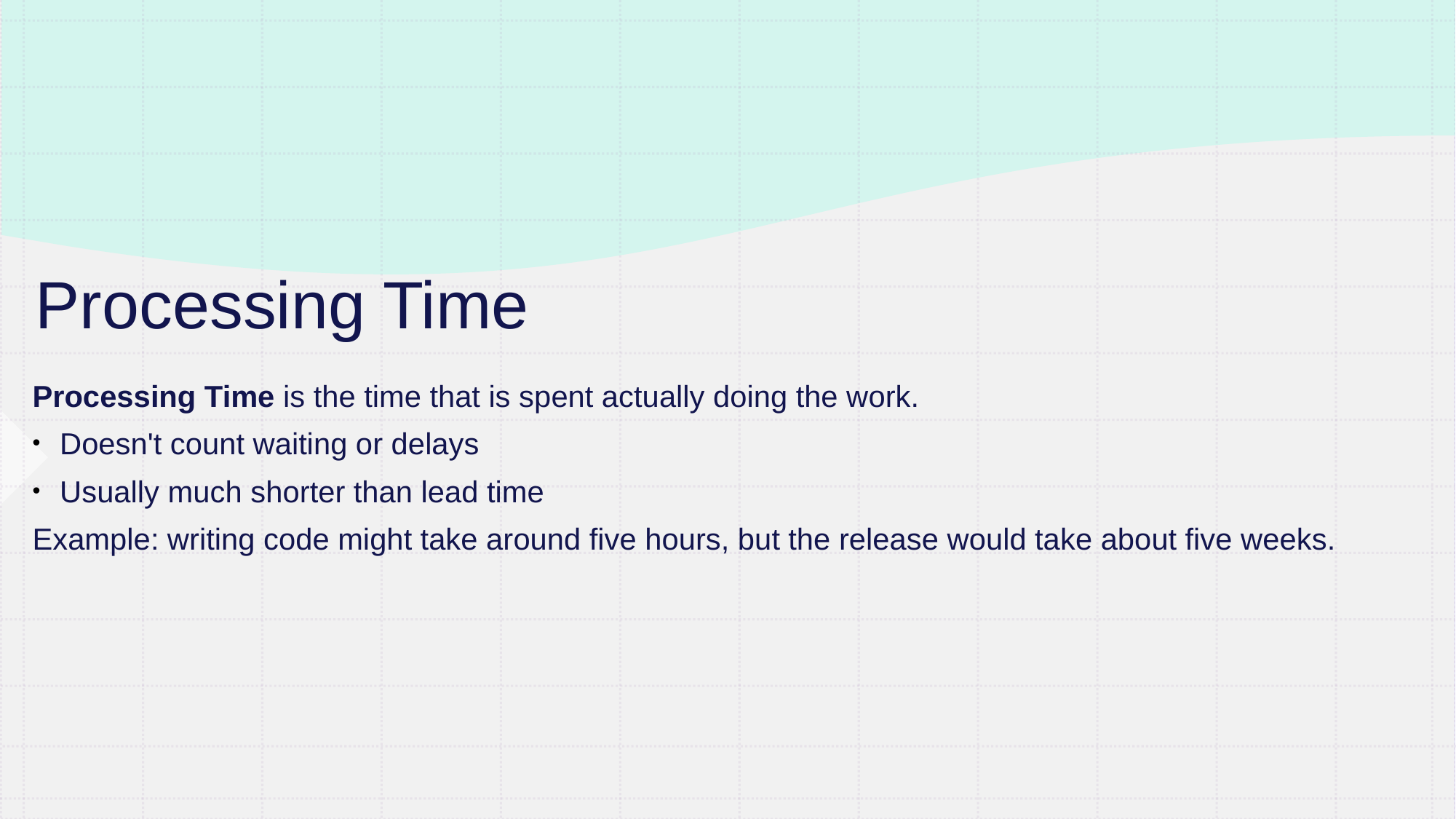

# Processing Time
Processing Time is the time that is spent actually doing the work.
Doesn't count waiting or delays
Usually much shorter than lead time
Example: writing code might take around five hours, but the release would take about five weeks.